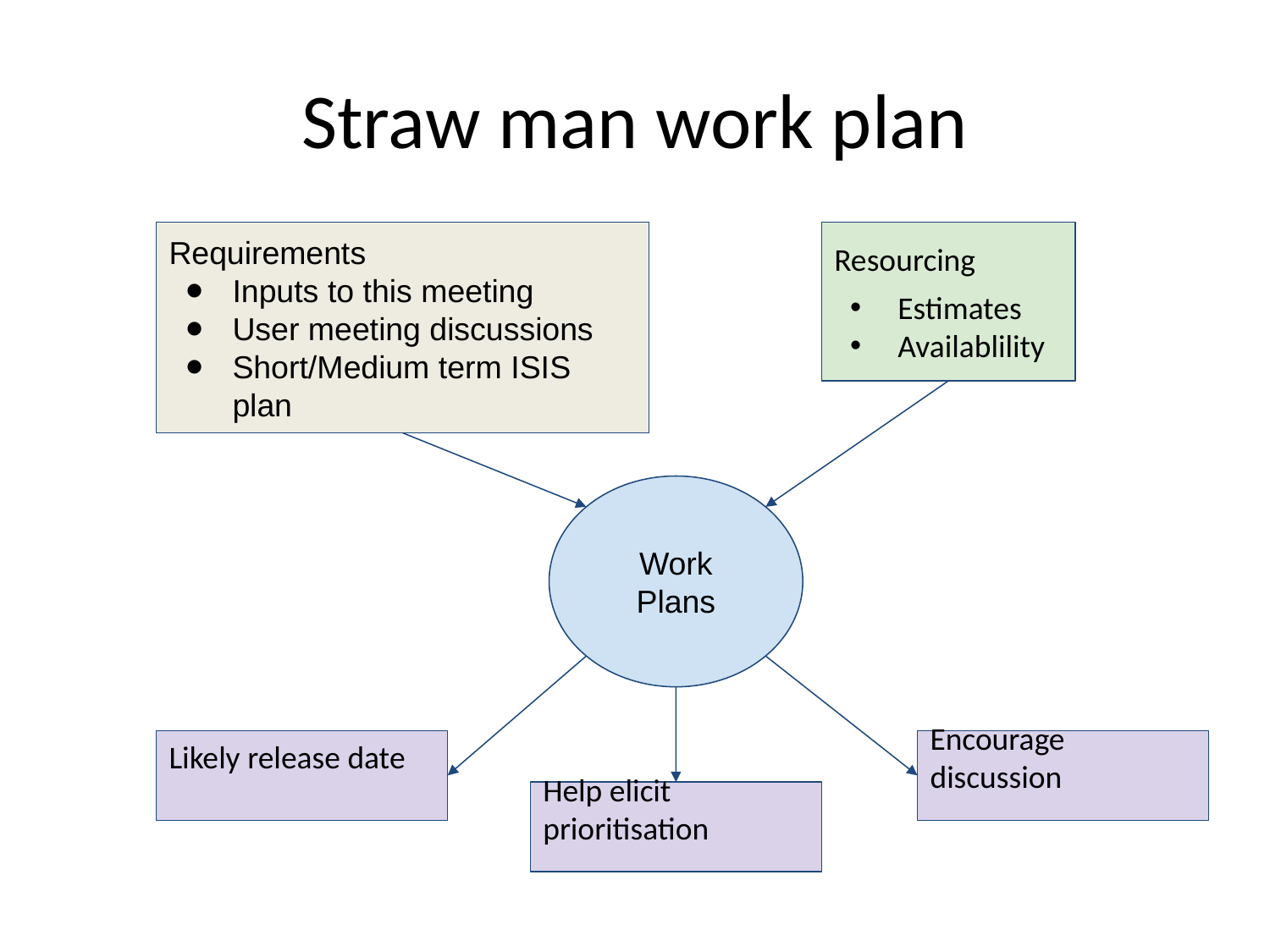

# Straw man work plan
Requirements
Inputs to this meeting
User meeting discussions
Short/Medium term ISIS plan
Resourcing
Estimates
Availablility
Work Plans
Likely release date

Encourage discussion

Help elicit prioritisation